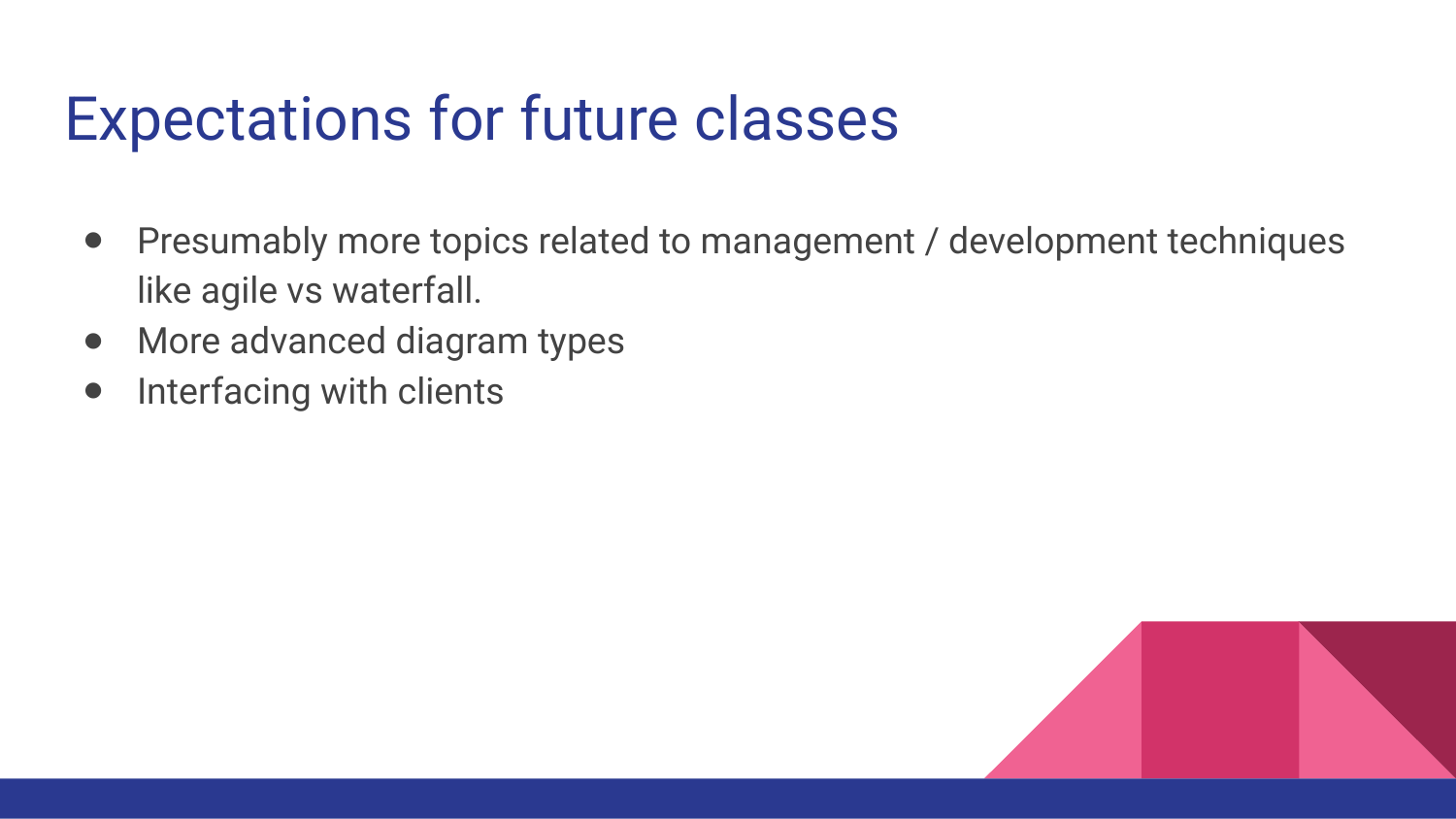

# Expectations for future classes
Presumably more topics related to management / development techniques like agile vs waterfall.
More advanced diagram types
Interfacing with clients